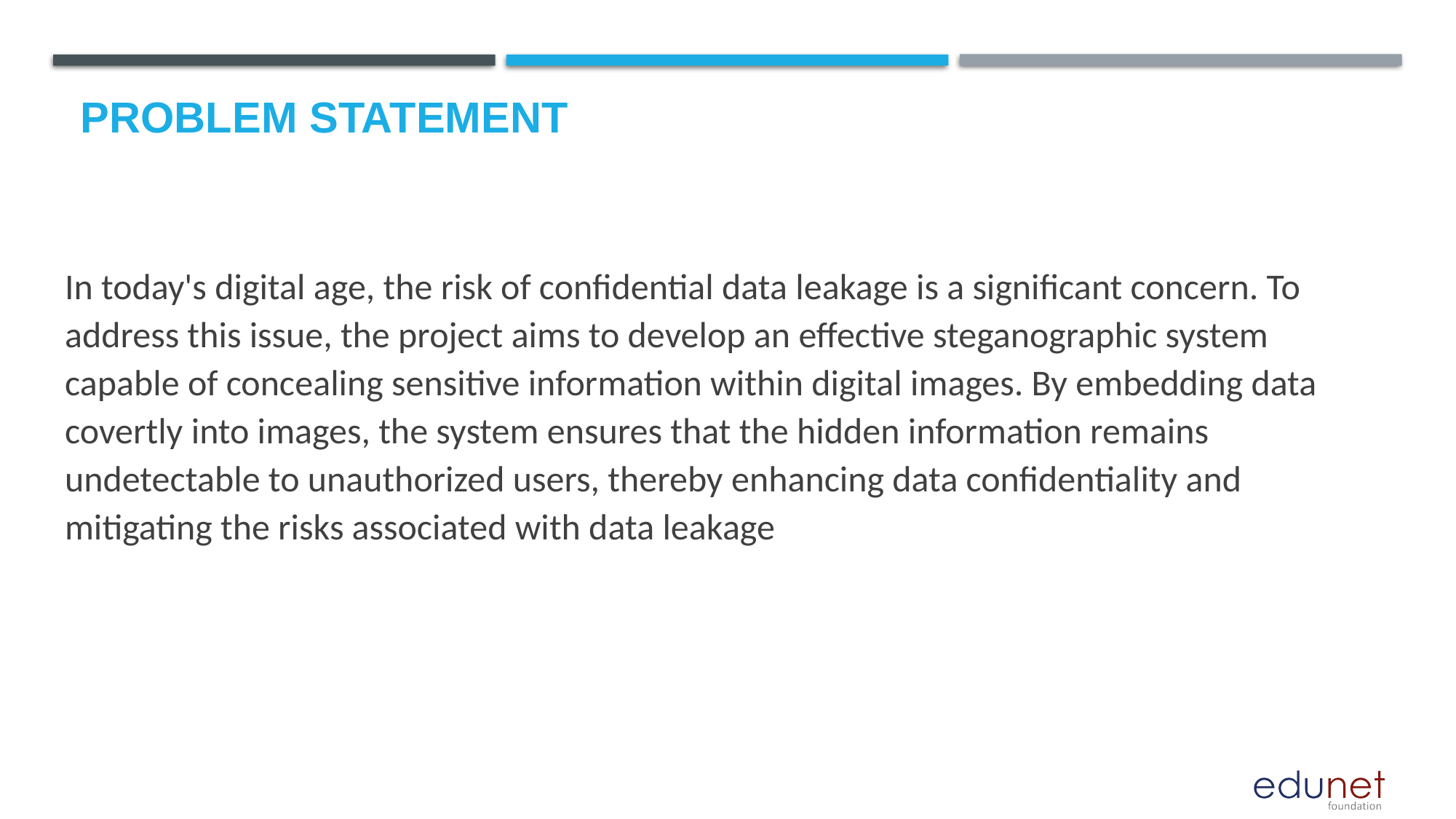

# Problem Statement
In today's digital age, the risk of confidential data leakage is a significant concern. To address this issue, the project aims to develop an effective steganographic system capable of concealing sensitive information within digital images. By embedding data covertly into images, the system ensures that the hidden information remains undetectable to unauthorized users, thereby enhancing data confidentiality and mitigating the risks associated with data leakage